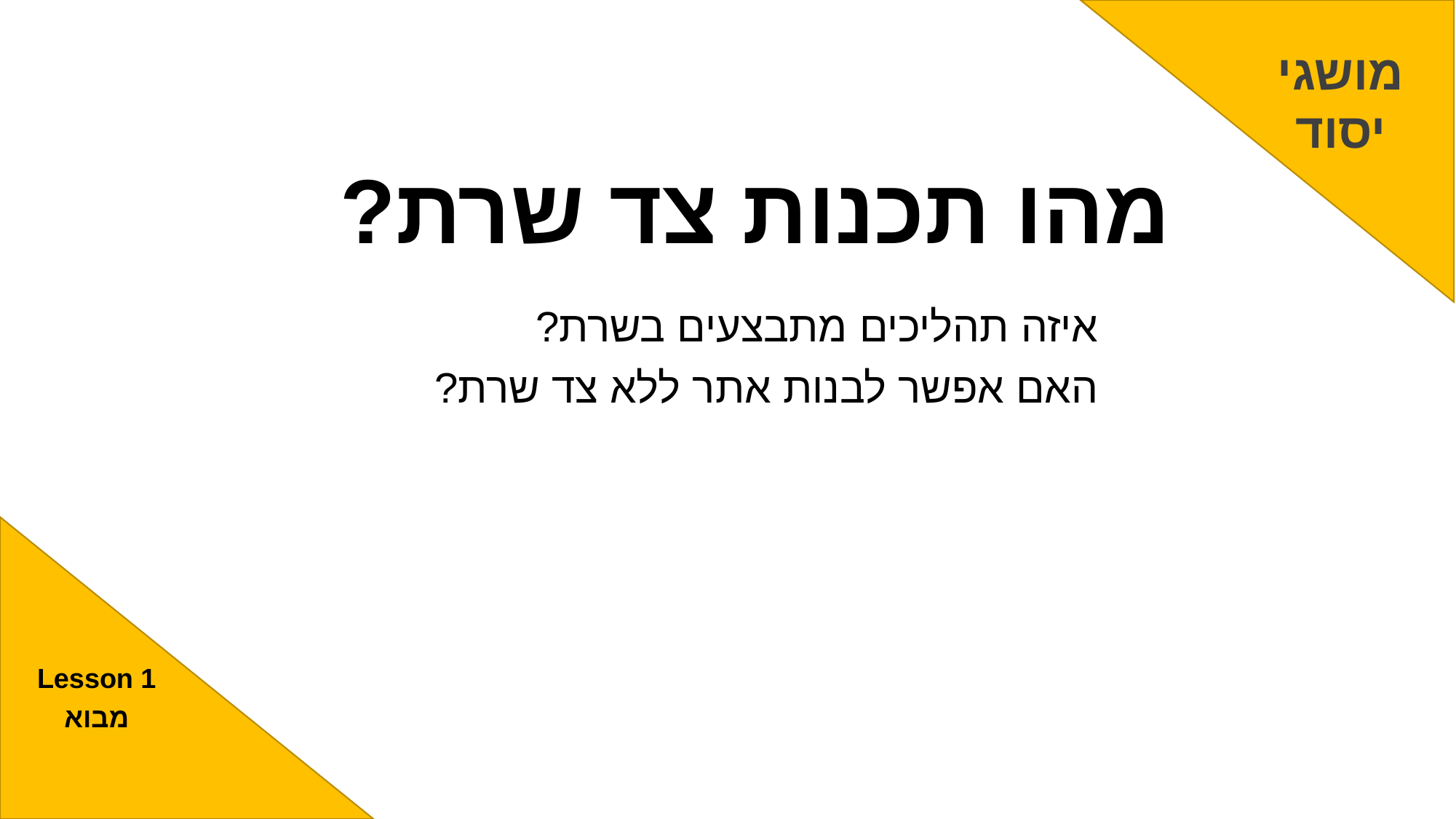

מושגי
יסוד
# מהו תכנות צד שרת?
איזה תהליכים מתבצעים בשרת?
האם אפשר לבנות אתר ללא צד שרת?

Lesson 1
מבוא